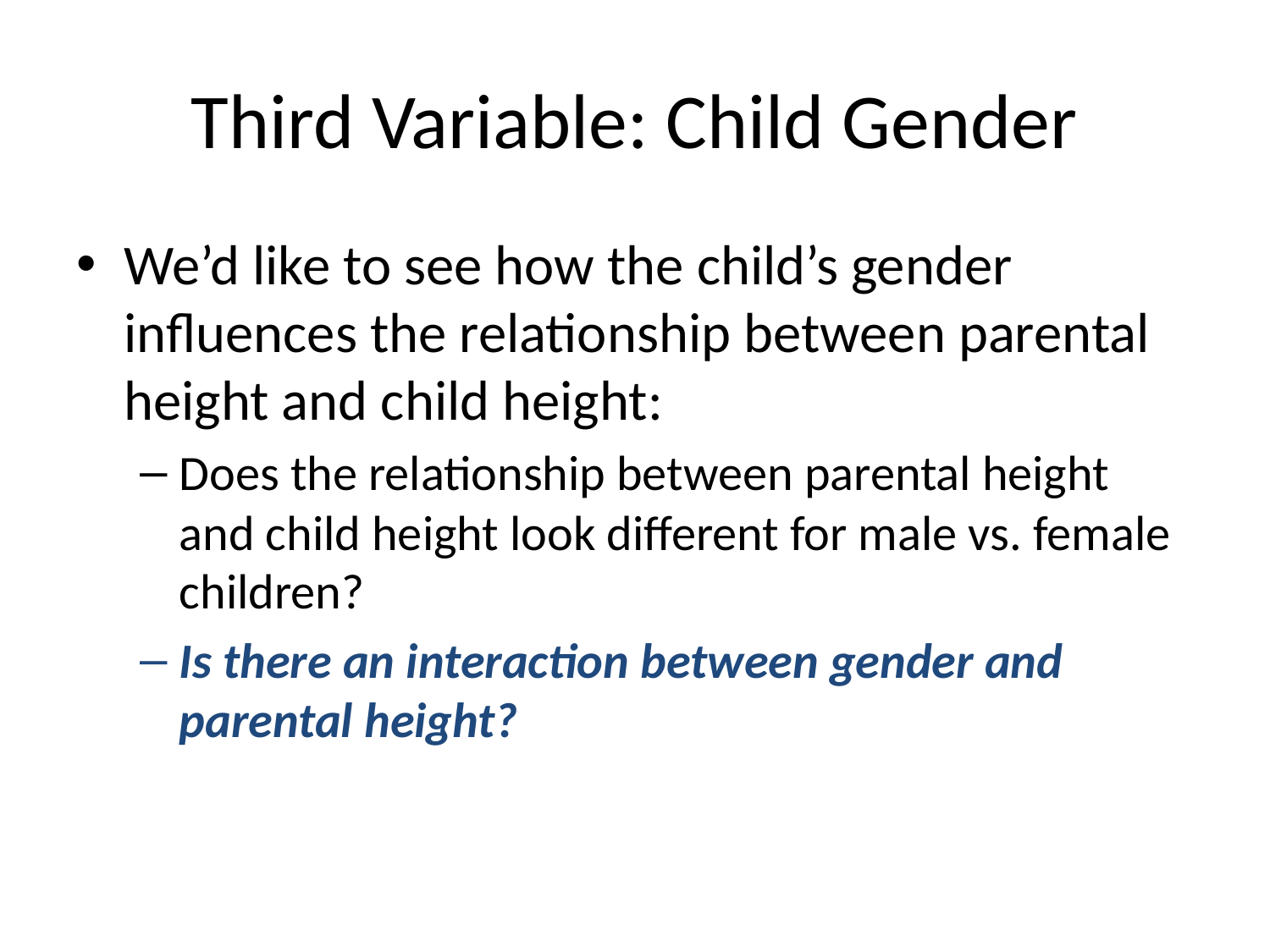

# Third Variable: Child Gender
We’d like to see how the child’s gender influences the relationship between parental height and child height:
Does the relationship between parental height and child height look different for male vs. female children?
Is there an interaction between gender and parental height?